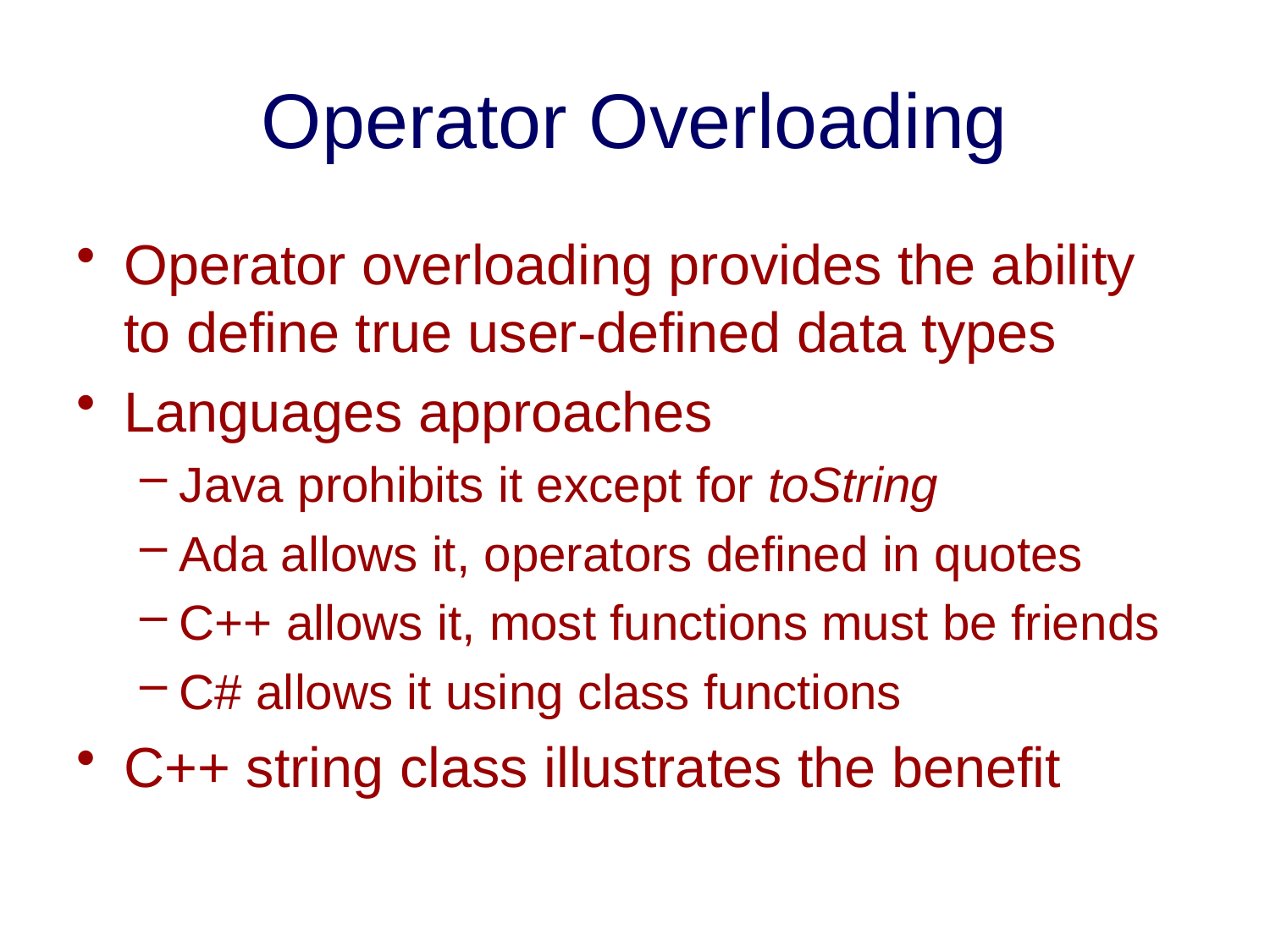

# Operator Overloading
Operator overloading provides the ability to define true user-defined data types
Languages approaches
Java prohibits it except for toString
Ada allows it, operators defined in quotes
C++ allows it, most functions must be friends
C# allows it using class functions
C++ string class illustrates the benefit